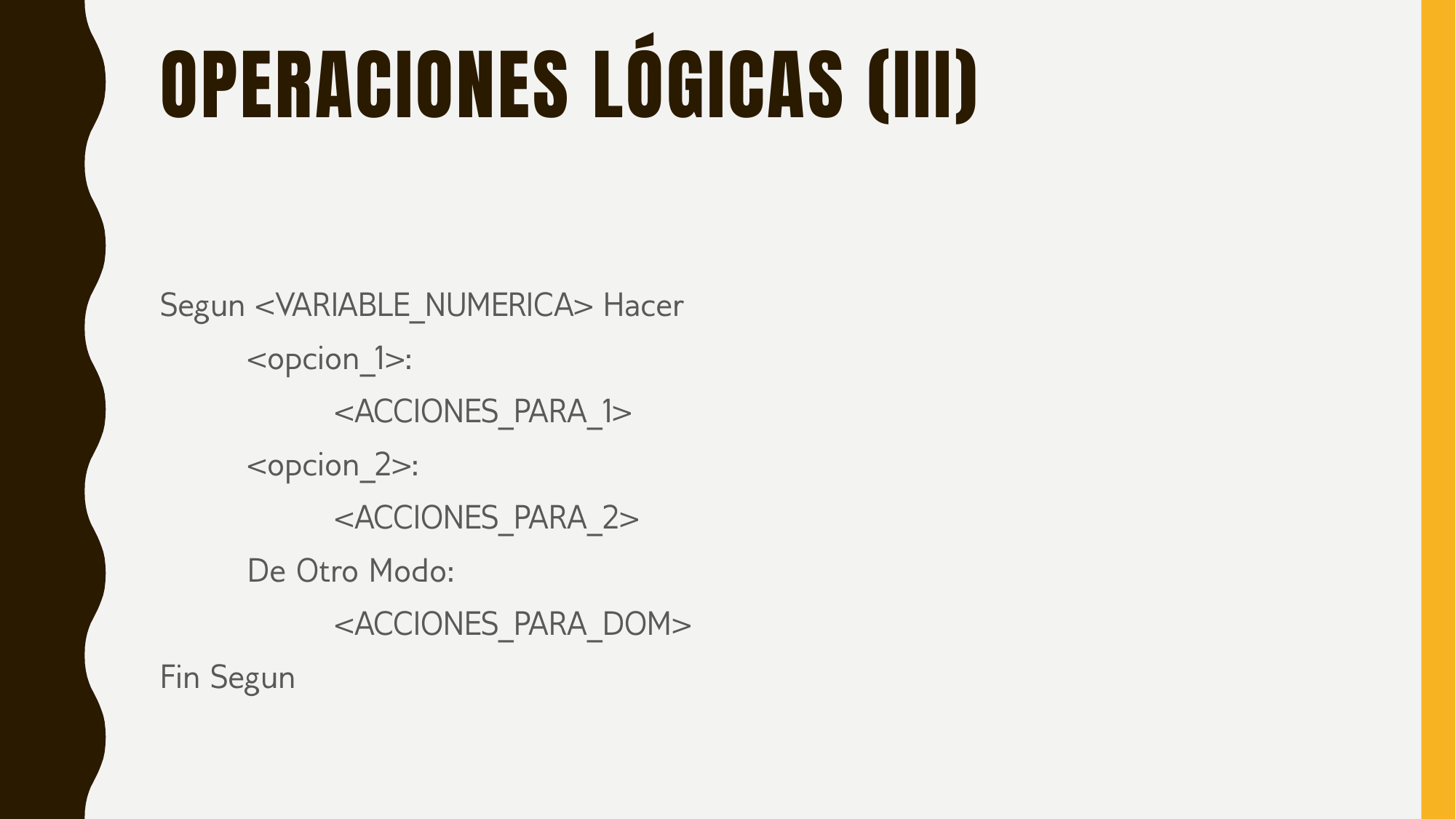

# Operaciones LÓGICAS (iii)
Segun <VARIABLE_NUMERICA> Hacer
	<opcion_1>:
		<ACCIONES_PARA_1>
	<opcion_2>:
		<ACCIONES_PARA_2>
	De Otro Modo:
		<ACCIONES_PARA_DOM>
Fin Segun